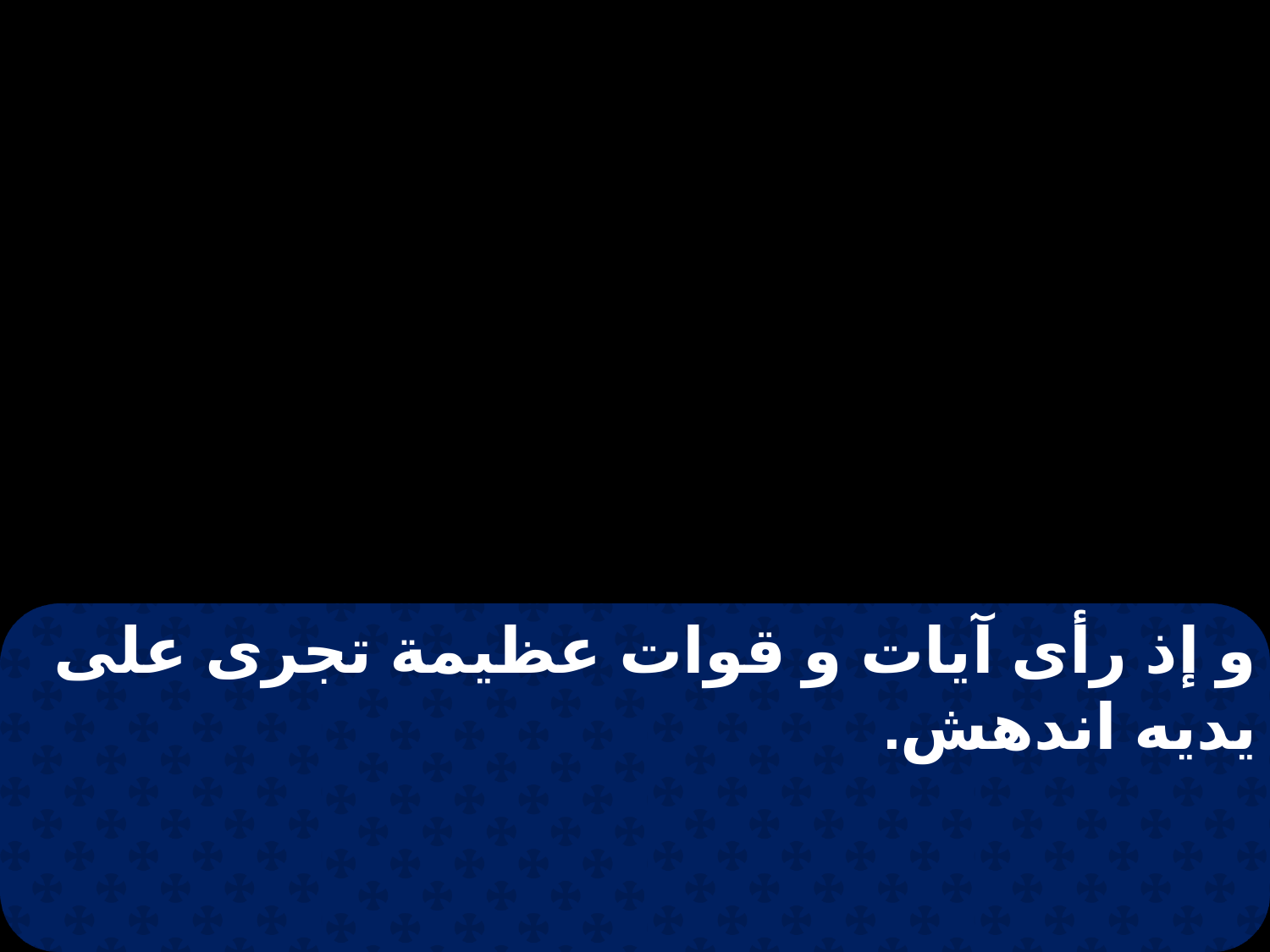

و إذ رأى آيات و قوات عظيمة تجرى على يديه اندهش.